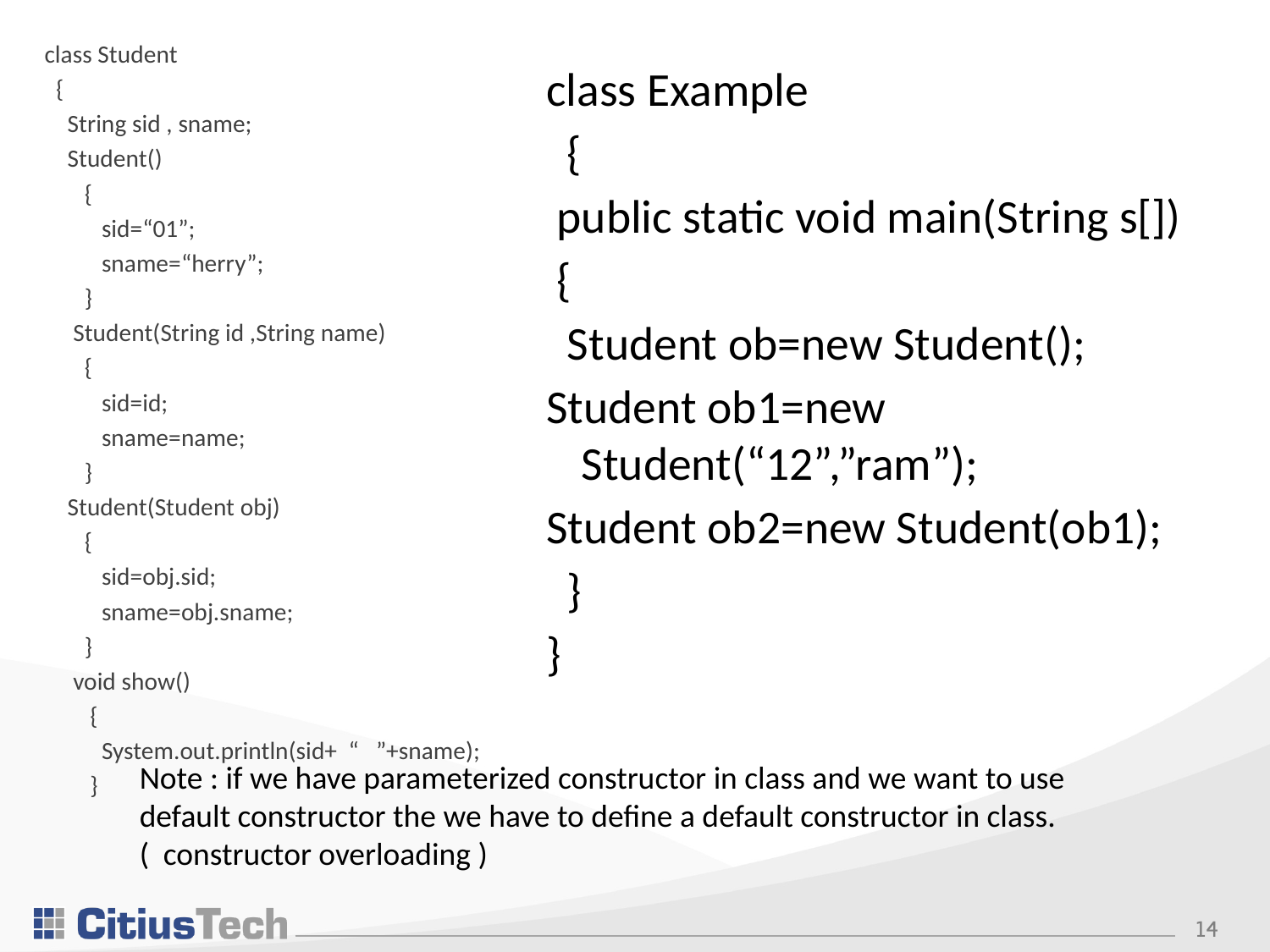

class Student
  {
    String sid , sname;
    Student()
       {
          sid=“01”;
          sname=“herry”;
       }
     Student(String id ,String name)
       {
          sid=id;
          sname=name;
       }
    Student(Student obj)
       {
          sid=obj.sid;
          sname=obj.sname;
       }
     void show()
        {
          System.out.println(sid+  “   ”+sname);
        }

class Example
  {
 public static void main(String s[])
 {
  Student ob=new Student();
Student ob1=new Student(“12”,”ram”);
Student ob2=new Student(ob1);
  }
}

Note : if we have parameterized constructor in class and we want to use default constructor the we have to define a default constructor in class.
(  constructor overloading )